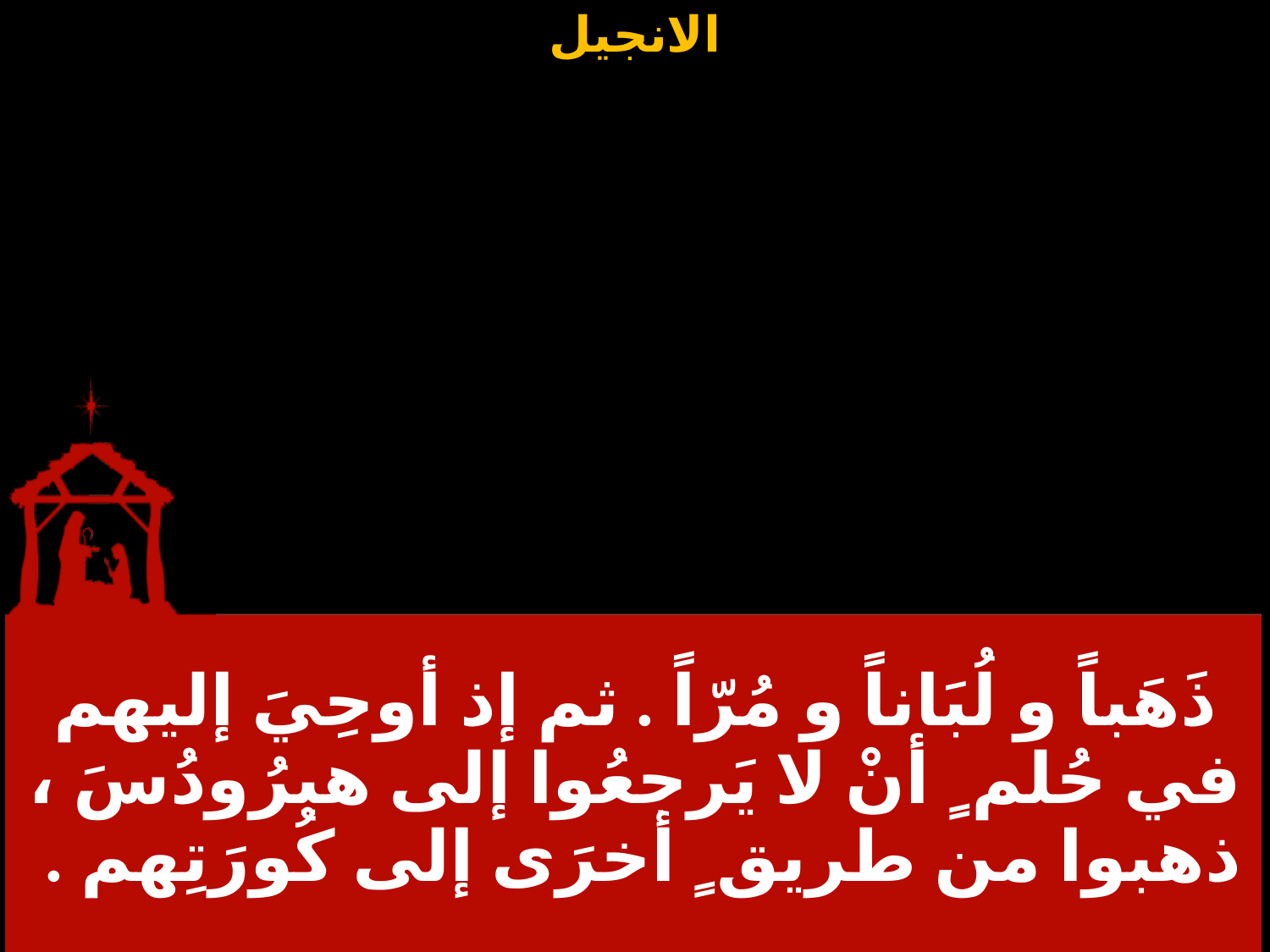

| ذَهَباً و لُبَاناً و مُرّاً . ثم إذ أوحِيَ إليهم في حُلم ٍ أنْ لا يَرجعُوا إلى هيرُودُسَ ، ذهبوا من طريق ٍ أخرَى إلى كُورَتِهم . |
| --- |